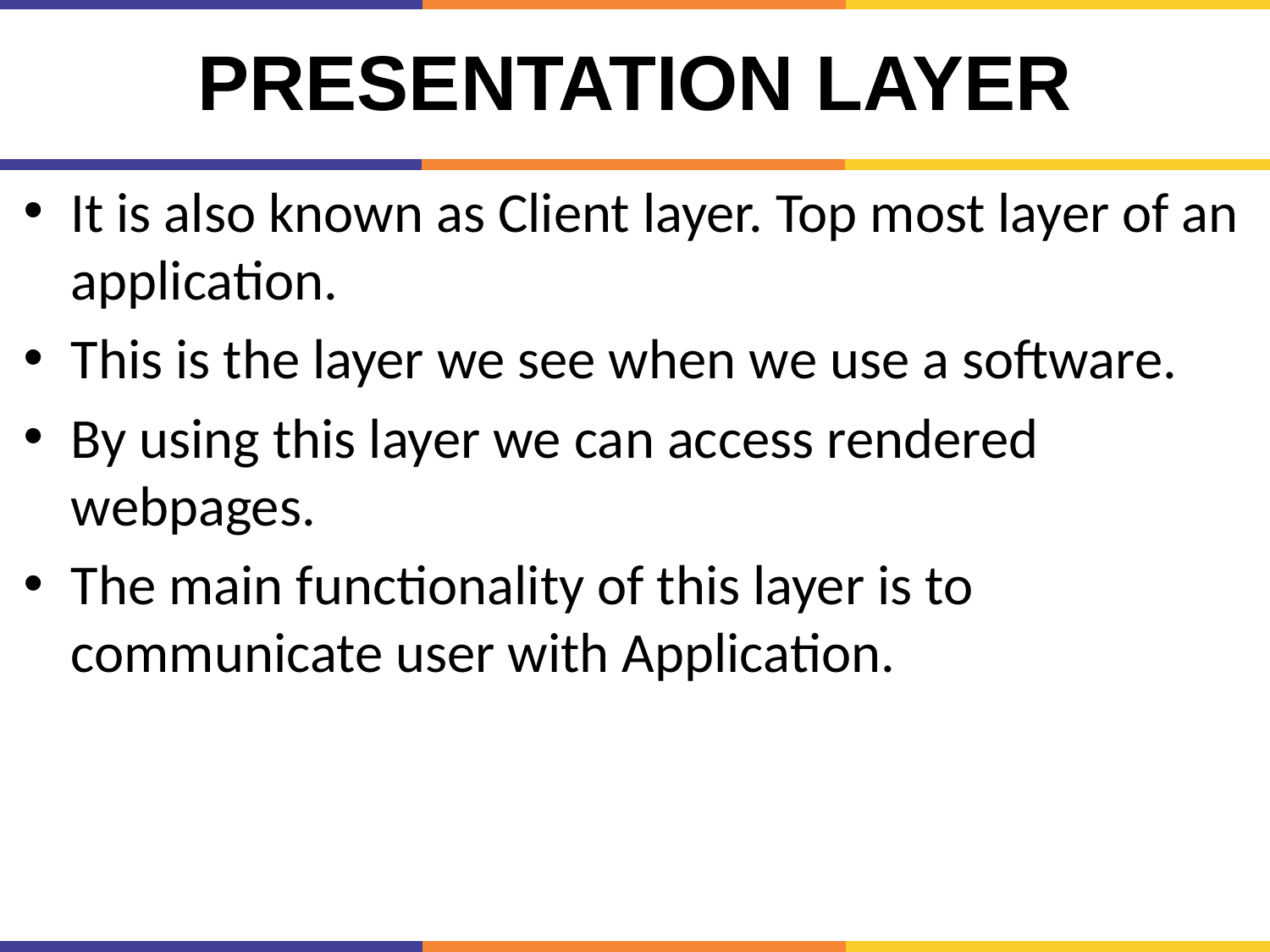

# Presentation Layer
It is also known as Client layer. Top most layer of an application.
This is the layer we see when we use a software.
By using this layer we can access rendered webpages.
The main functionality of this layer is to communicate user with Application.